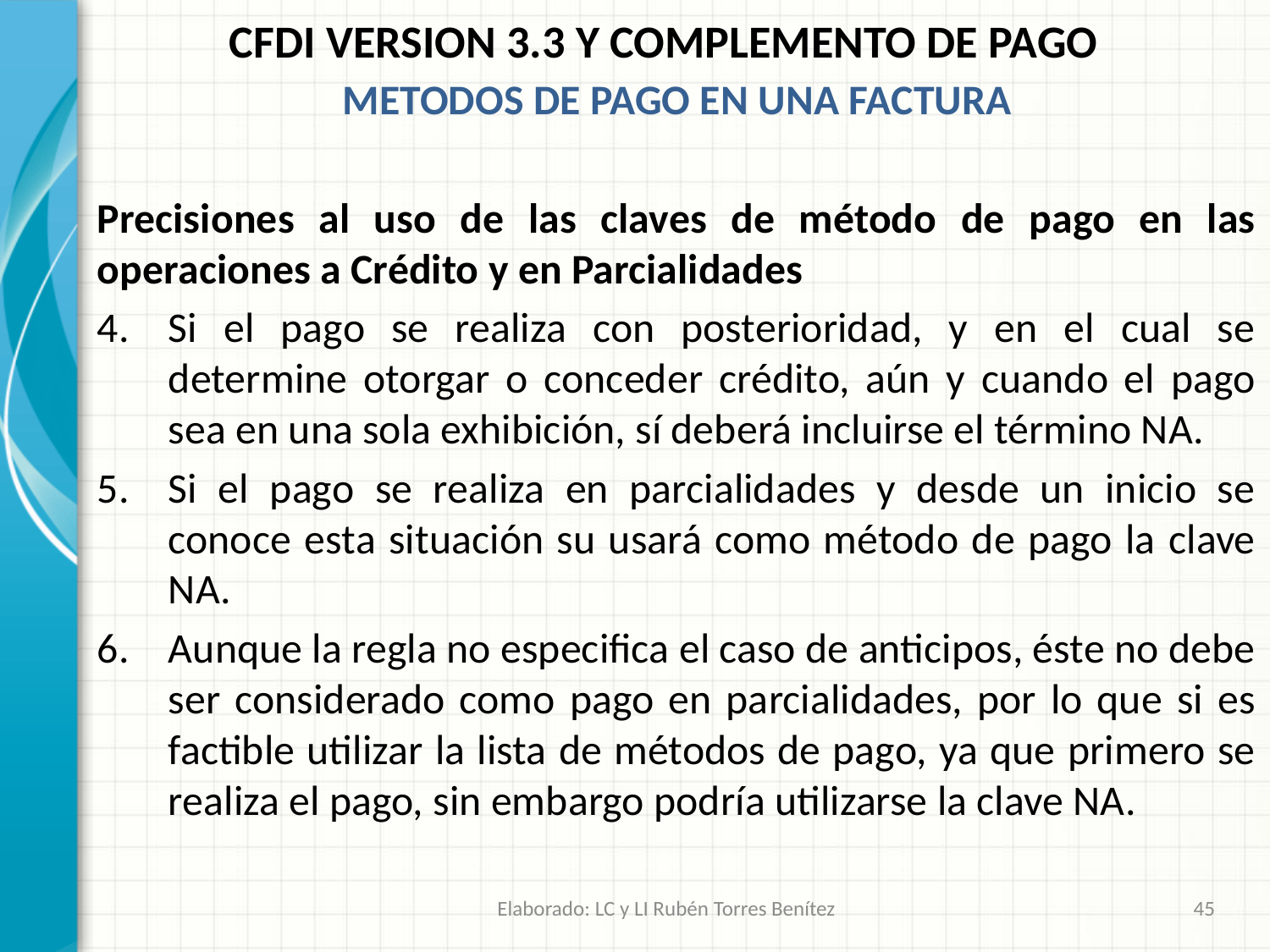

CFDI VERSION 3.3 Y COMPLEMENTO DE PAGO
METODOS DE PAGO EN UNA FACTURA

Precisiones al uso de las claves de método de pago en las operaciones a Crédito y en Parcialidades
Si el pago se realiza con posterioridad, y en el cual se determine otorgar o conceder crédito, aún y cuando el pago sea en una sola exhibición, sí deberá incluirse el término NA.
Si el pago se realiza en parcialidades y desde un inicio se conoce esta situación su usará como método de pago la clave NA.
Aunque la regla no especifica el caso de anticipos, éste no debe ser considerado como pago en parcialidades, por lo que si es factible utilizar la lista de métodos de pago, ya que primero se realiza el pago, sin embargo podría utilizarse la clave NA.

Elaborado: LC y LI Rubén Torres Benítez
45